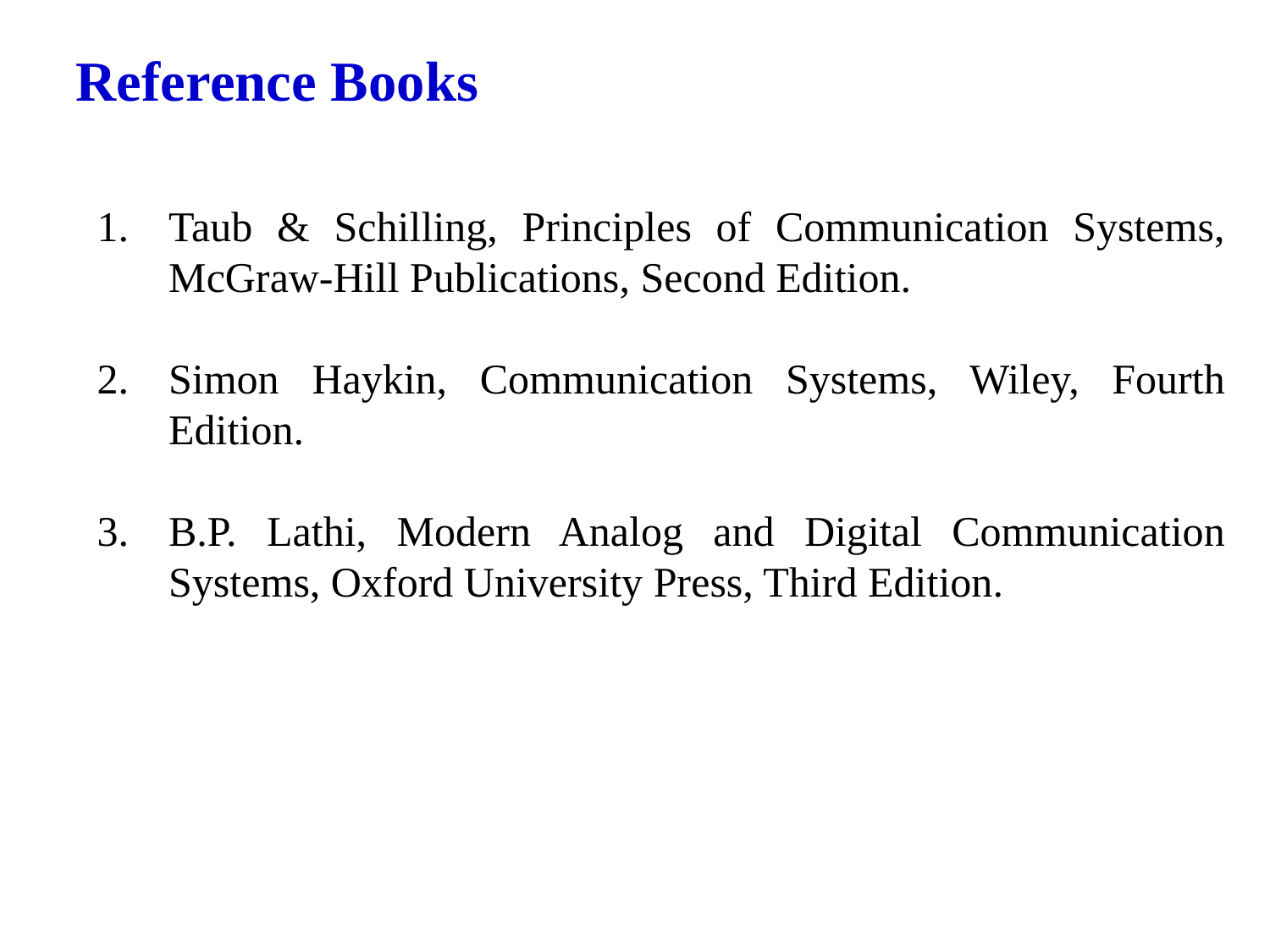

Reference Books
Taub & Schilling, Principles of Communication Systems, McGraw-Hill Publications, Second Edition.

Simon Haykin, Communication Systems, Wiley, Fourth Edition.

B.P. Lathi, Modern Analog and Digital Communication Systems, Oxford University Press, Third Edition.